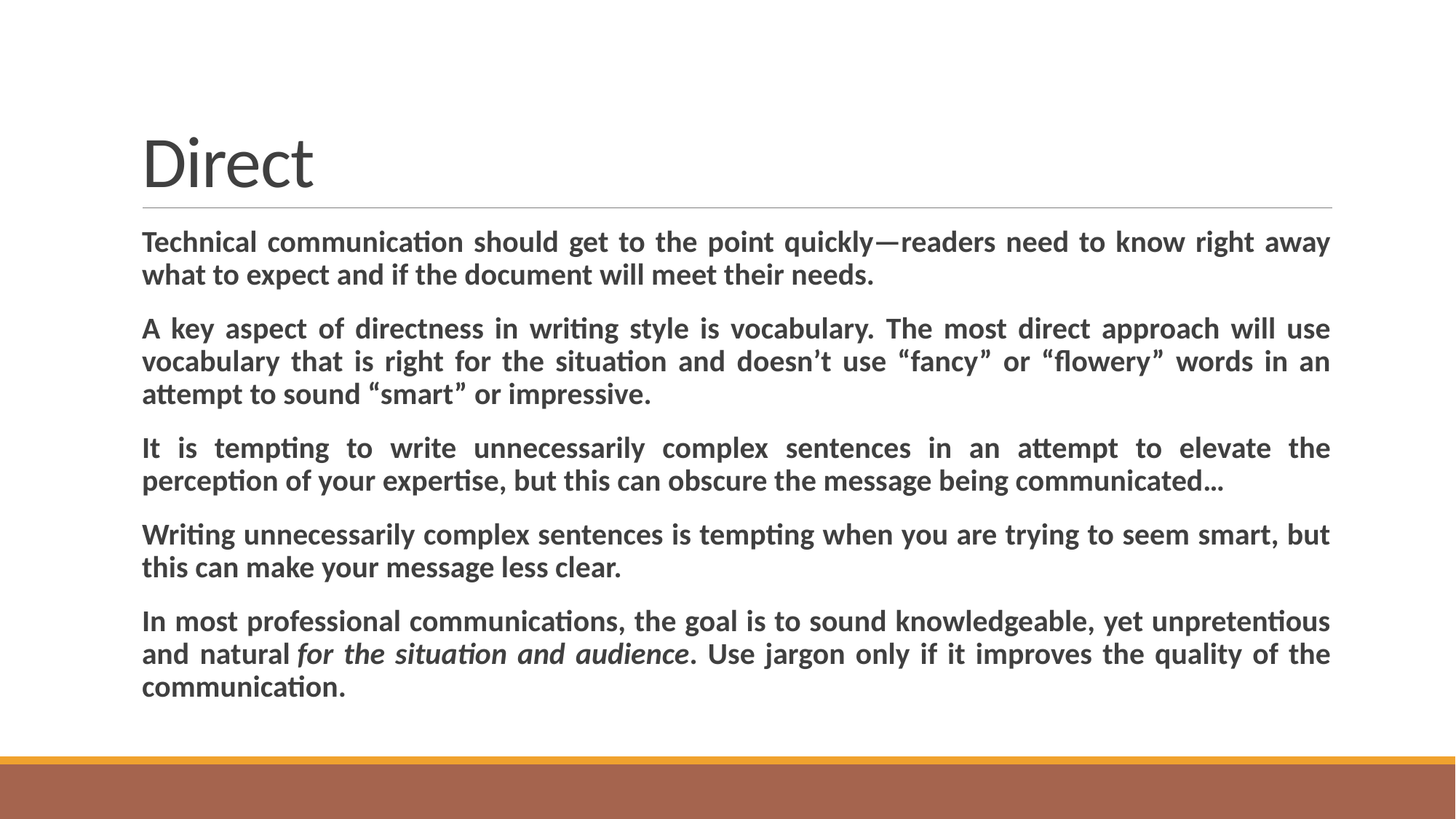

# Direct
Technical communication should get to the point quickly—readers need to know right away what to expect and if the document will meet their needs.
A key aspect of directness in writing style is vocabulary. The most direct approach will use vocabulary that is right for the situation and doesn’t use “fancy” or “flowery” words in an attempt to sound “smart” or impressive.
It is tempting to write unnecessarily complex sentences in an attempt to elevate the perception of your expertise, but this can obscure the message being communicated…
Writing unnecessarily complex sentences is tempting when you are trying to seem smart, but this can make your message less clear.
In most professional communications, the goal is to sound knowledgeable, yet unpretentious and natural for the situation and audience. Use jargon only if it improves the quality of the communication.